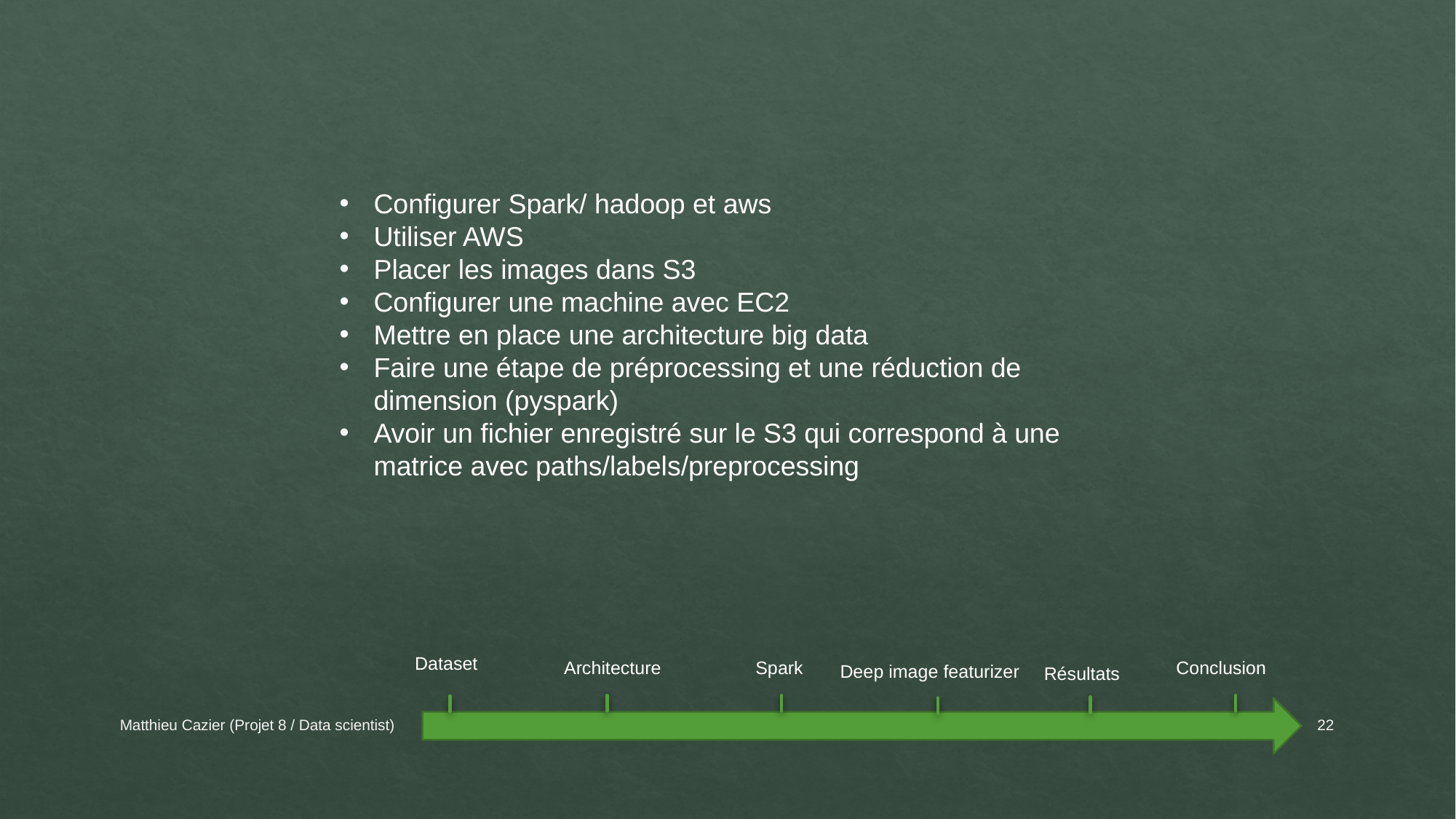

Configurer Spark/ hadoop et aws
Utiliser AWS
Placer les images dans S3
Configurer une machine avec EC2
Mettre en place une architecture big data
Faire une étape de préprocessing et une réduction de dimension (pyspark)
Avoir un fichier enregistré sur le S3 qui correspond à une matrice avec paths/labels/preprocessing

Dataset
Spark
Conclusion

Architecture
Deep image featurizer
Résultats
Matthieu Cazier (Projet 8 / Data scientist)
22